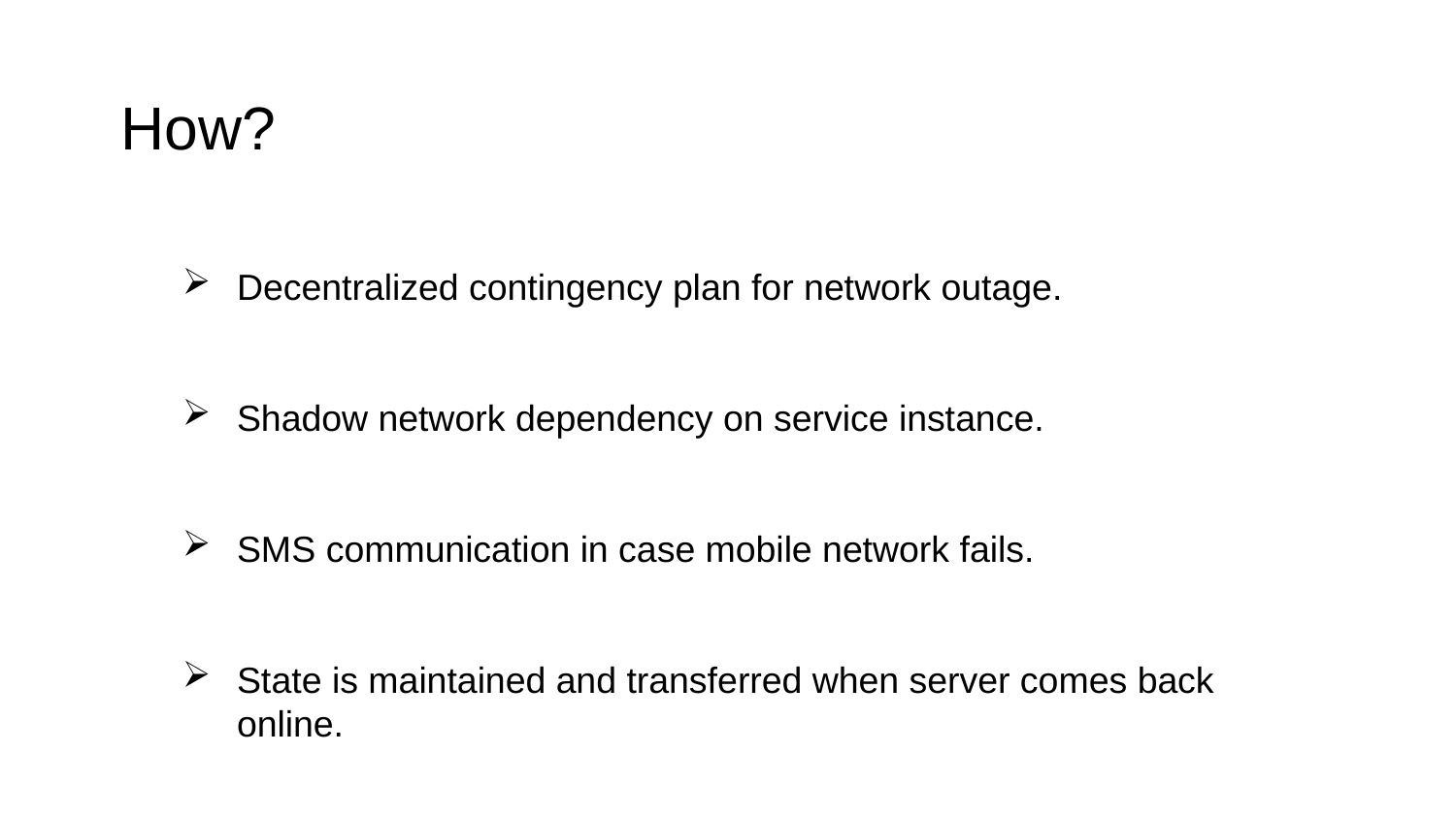

How?

Decentralized contingency plan for network outage.

Shadow network dependency on service instance.

SMS communication in case mobile network fails.

State is maintained and transferred when server comes back online.